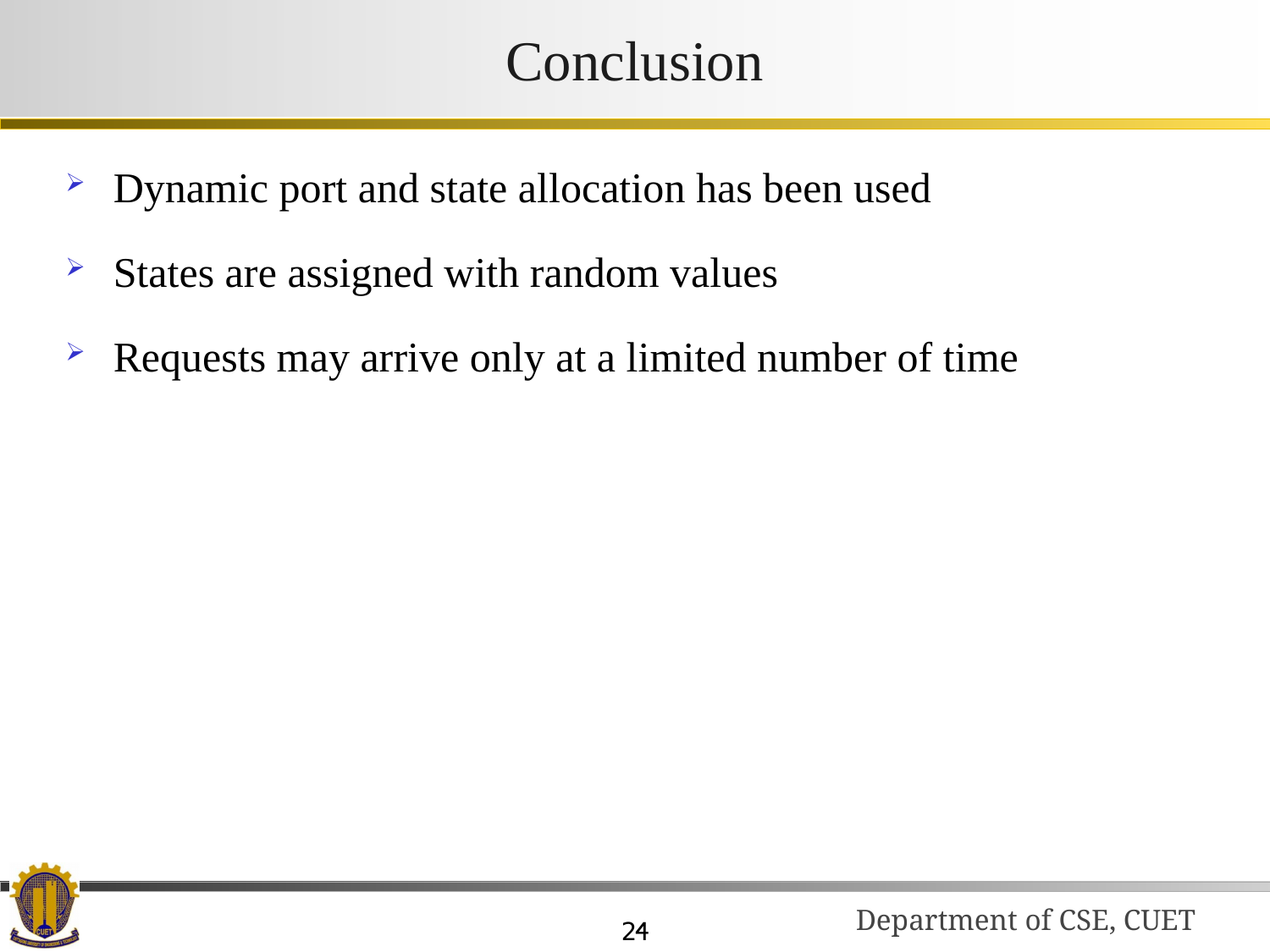

# Conclusion
Dynamic port and state allocation has been used
States are assigned with random values
Requests may arrive only at a limited number of time